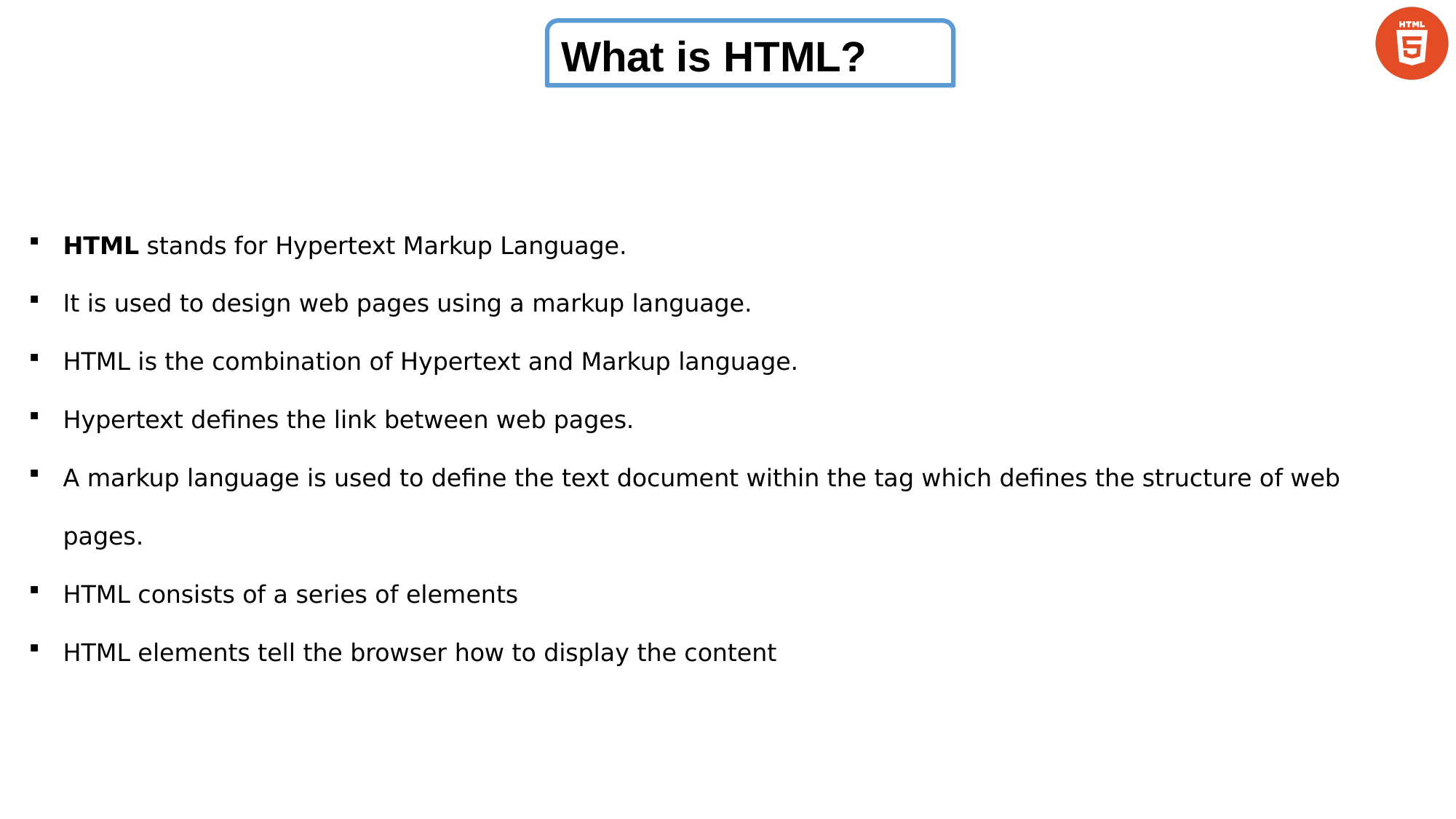

What is HTML?
HTML stands for Hypertext Markup Language.
It is used to design web pages using a markup language.
HTML is the combination of Hypertext and Markup language.
Hypertext defines the link between web pages.
A markup language is used to define the text document within the tag which defines the structure of web pages.
HTML consists of a series of elements
HTML elements tell the browser how to display the content